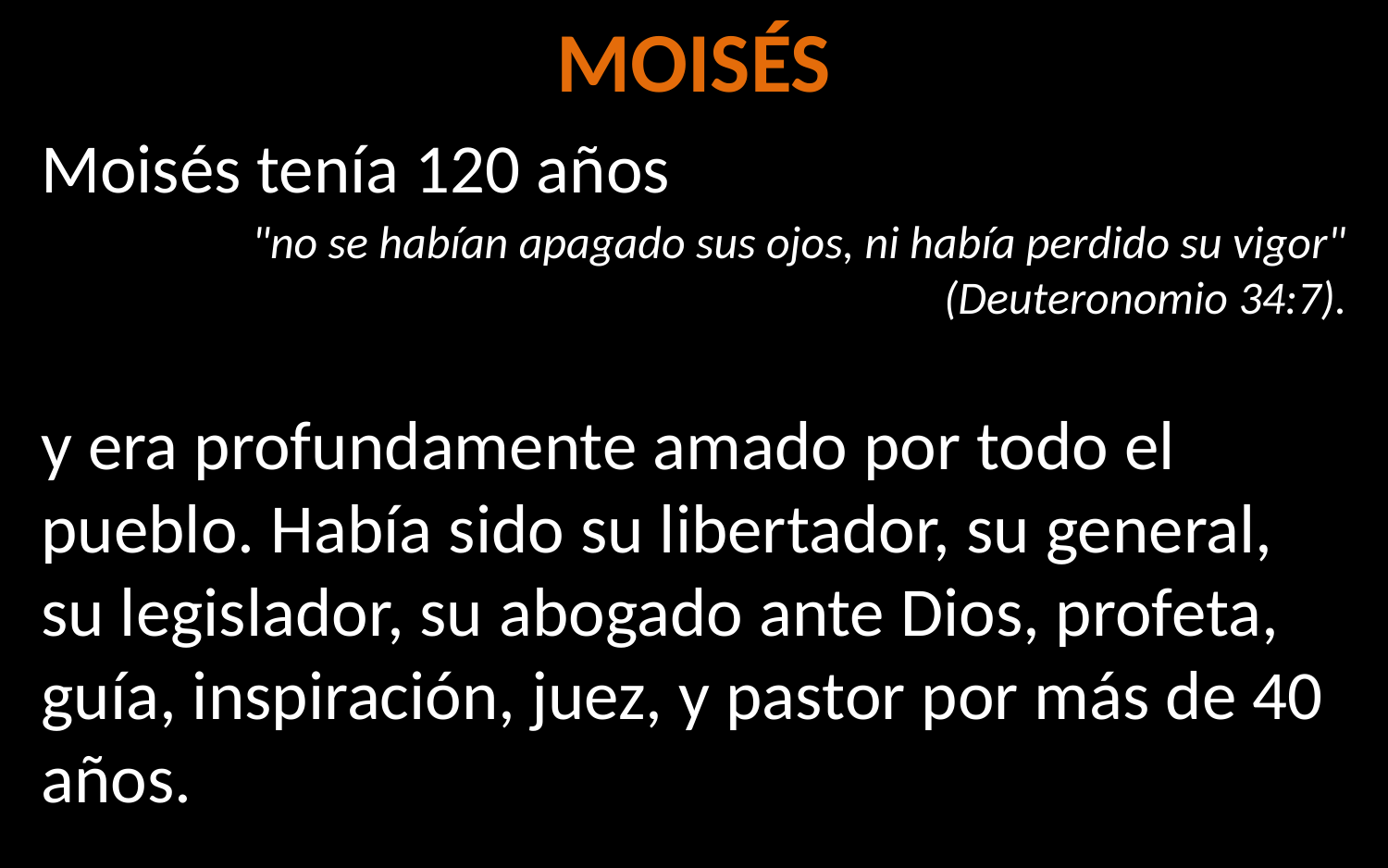

# MOISÉS
Moisés tenía 120 años
"no se habían apagado sus ojos, ni había perdido su vigor" (Deuteronomio 34:7).

y era profundamente amado por todo el pueblo. Había sido su libertador, su general, su legislador, su abogado ante Dios, profeta, guía, inspiración, juez, y pastor por más de 40 años.